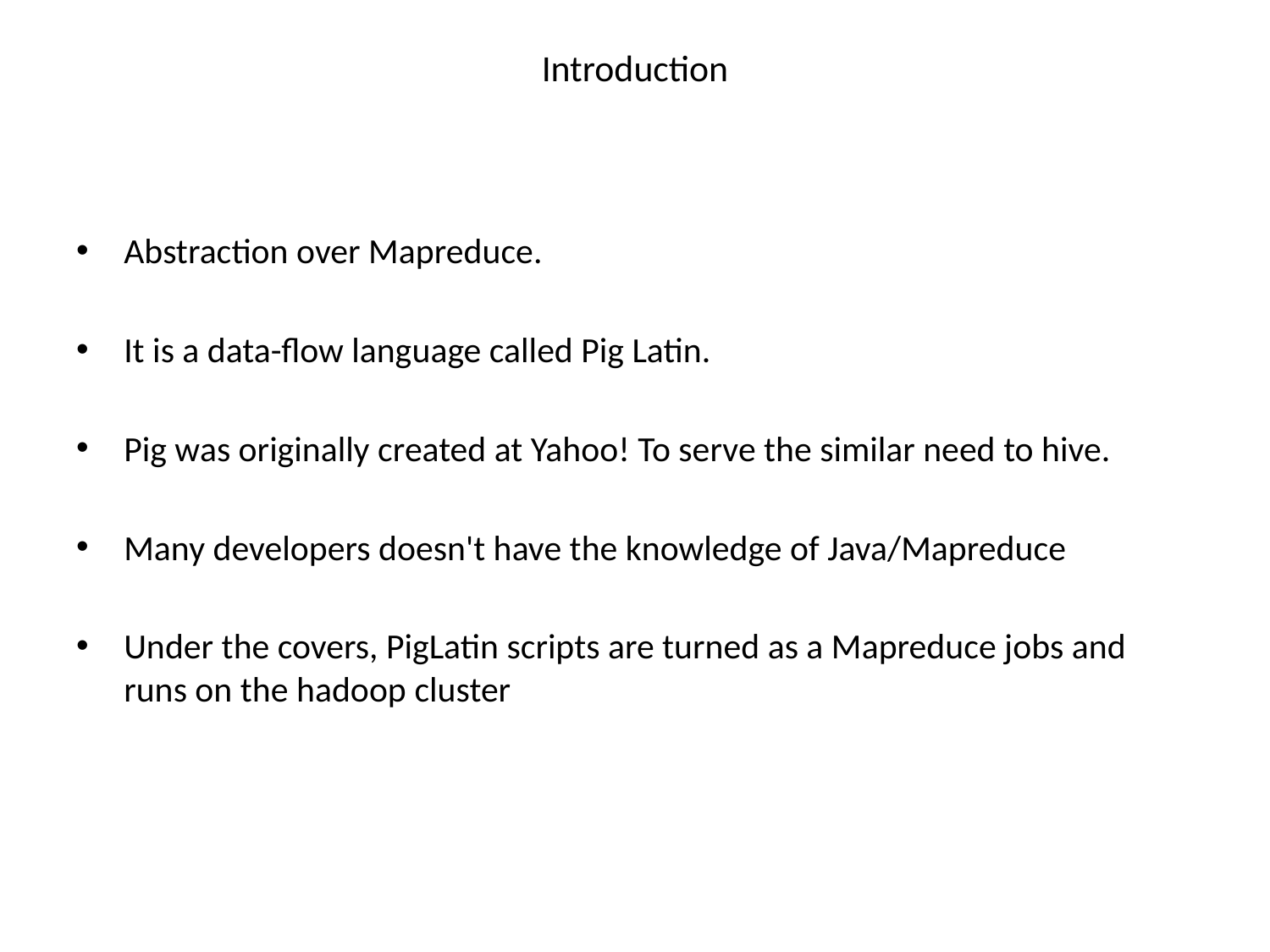

# Introduction
Abstraction over Mapreduce.

It is a data-flow language called Pig Latin.

Pig was originally created at Yahoo! To serve the similar need to hive.

Many developers doesn't have the knowledge of Java/Mapreduce

Under the covers, PigLatin scripts are turned as a Mapreduce jobs and runs on the hadoop cluster